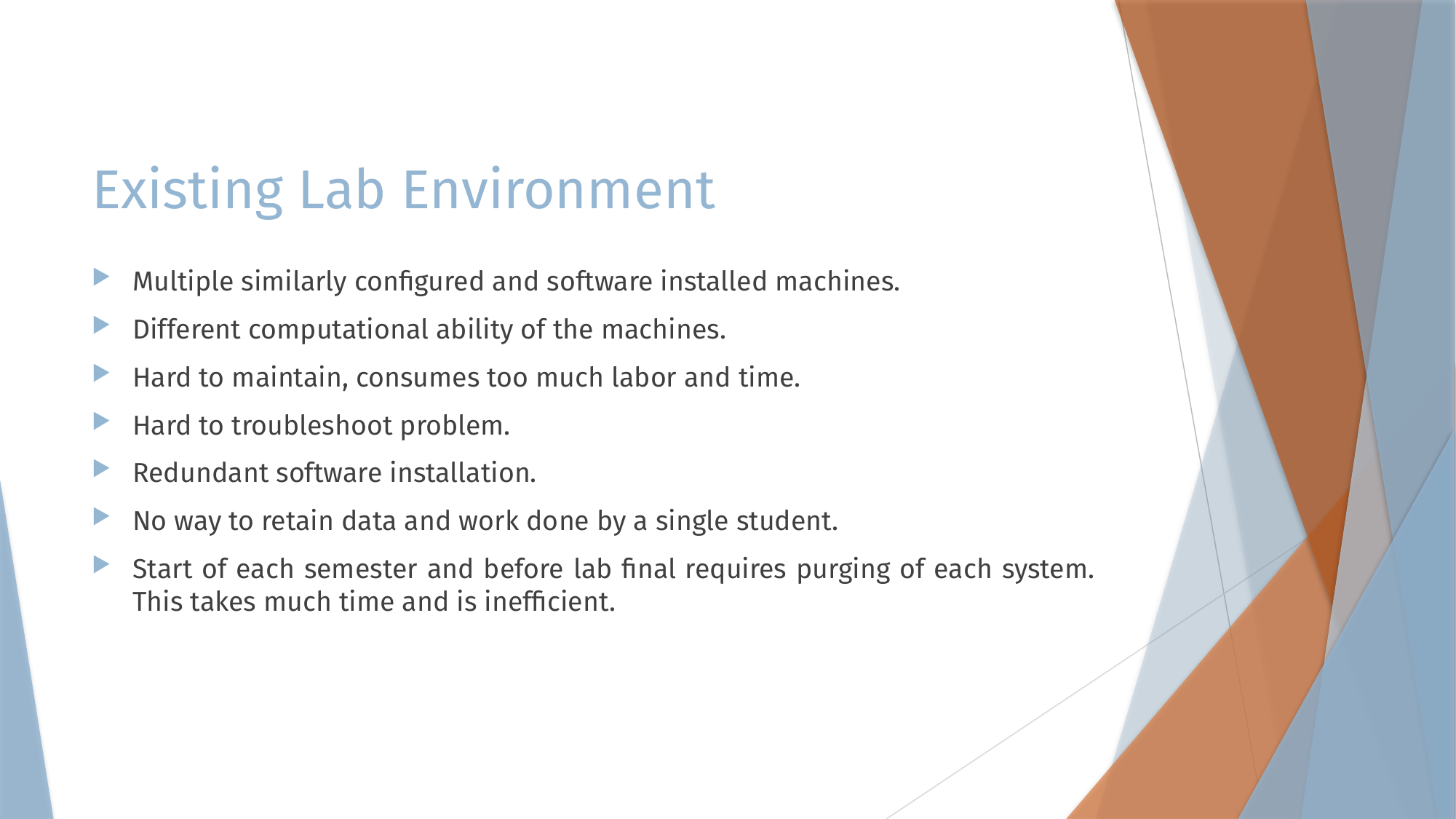

# Existing Lab Environment
Multiple similarly configured and software installed machines.
Different computational ability of the machines.
Hard to maintain, consumes too much labor and time.
Hard to troubleshoot problem.
Redundant software installation.
No way to retain data and work done by a single student.
Start of each semester and before lab final requires purging of each system. This takes much time and is inefficient.